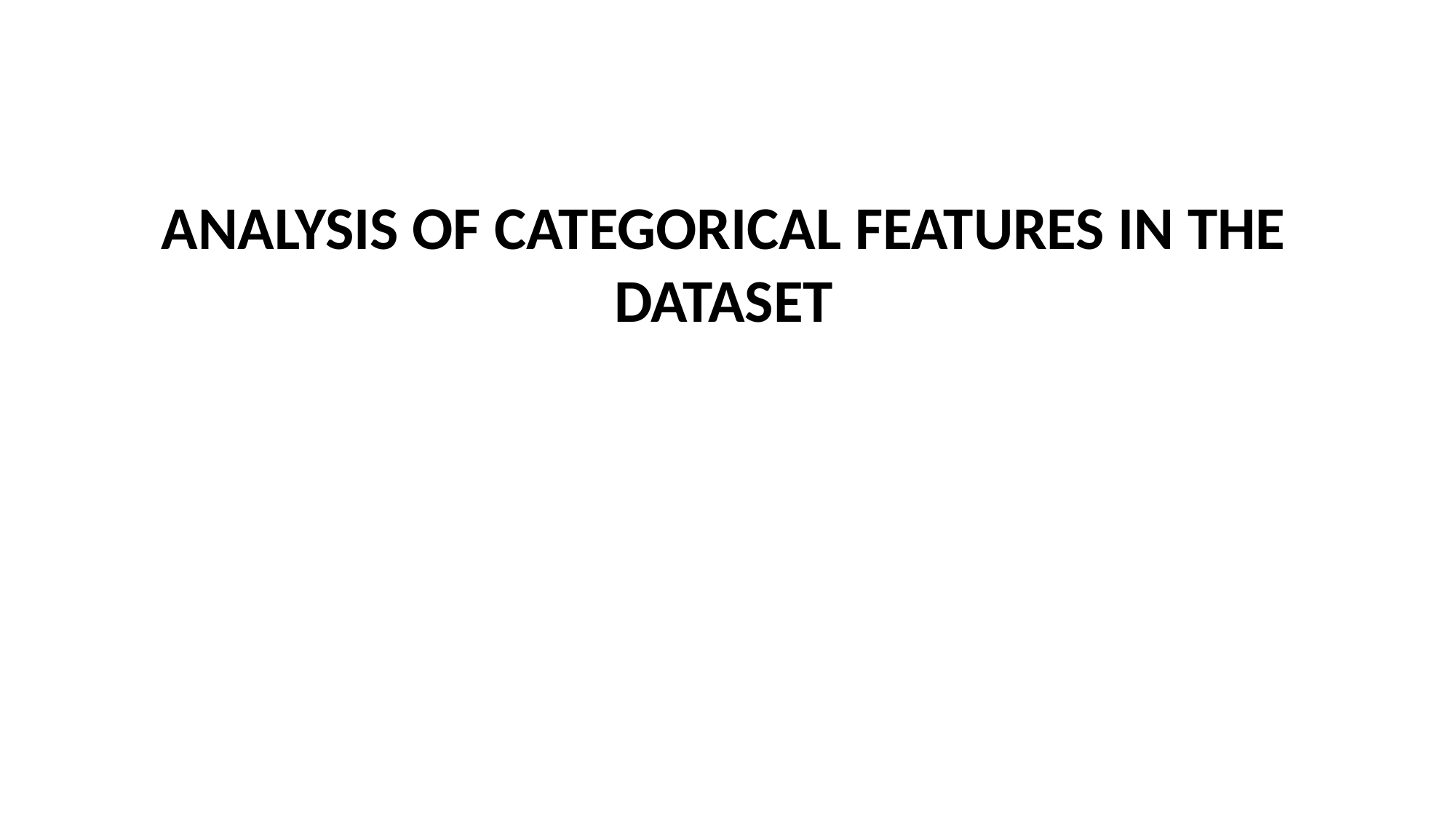

ANALYSIS OF CATEGORICAL FEATURES IN THE DATASET